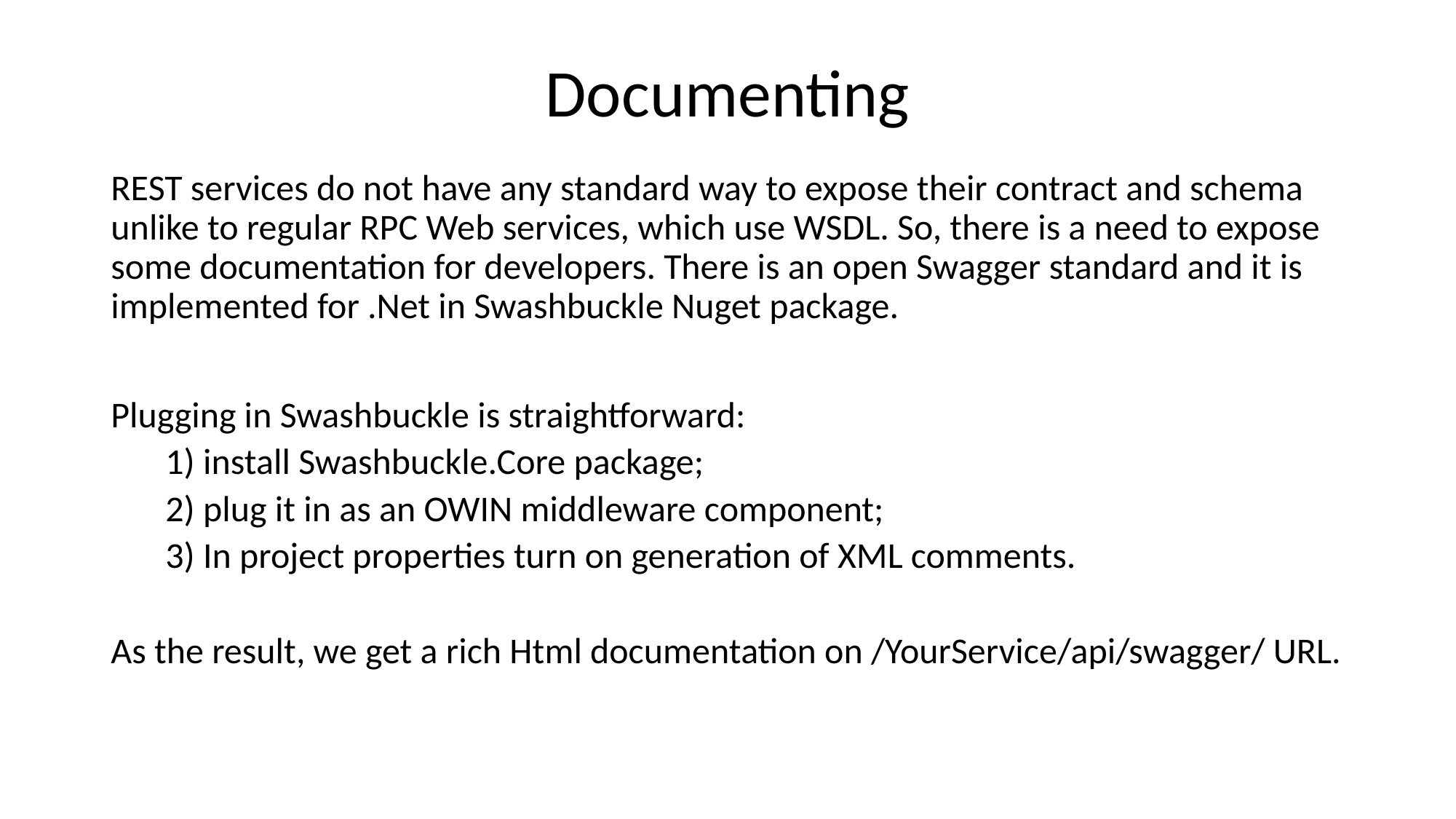

# Documenting
REST services do not have any standard way to expose their contract and schema unlike to regular RPC Web services, which use WSDL. So, there is a need to expose some documentation for developers. There is an open Swagger standard and it is implemented for .Net in Swashbuckle Nuget package.

Plugging in Swashbuckle is straightforward:
 install Swashbuckle.Core package;
 plug it in as an OWIN middleware component;
 In project properties turn on generation of XML comments.

As the result, we get a rich Html documentation on /YourService/api/swagger/ URL.